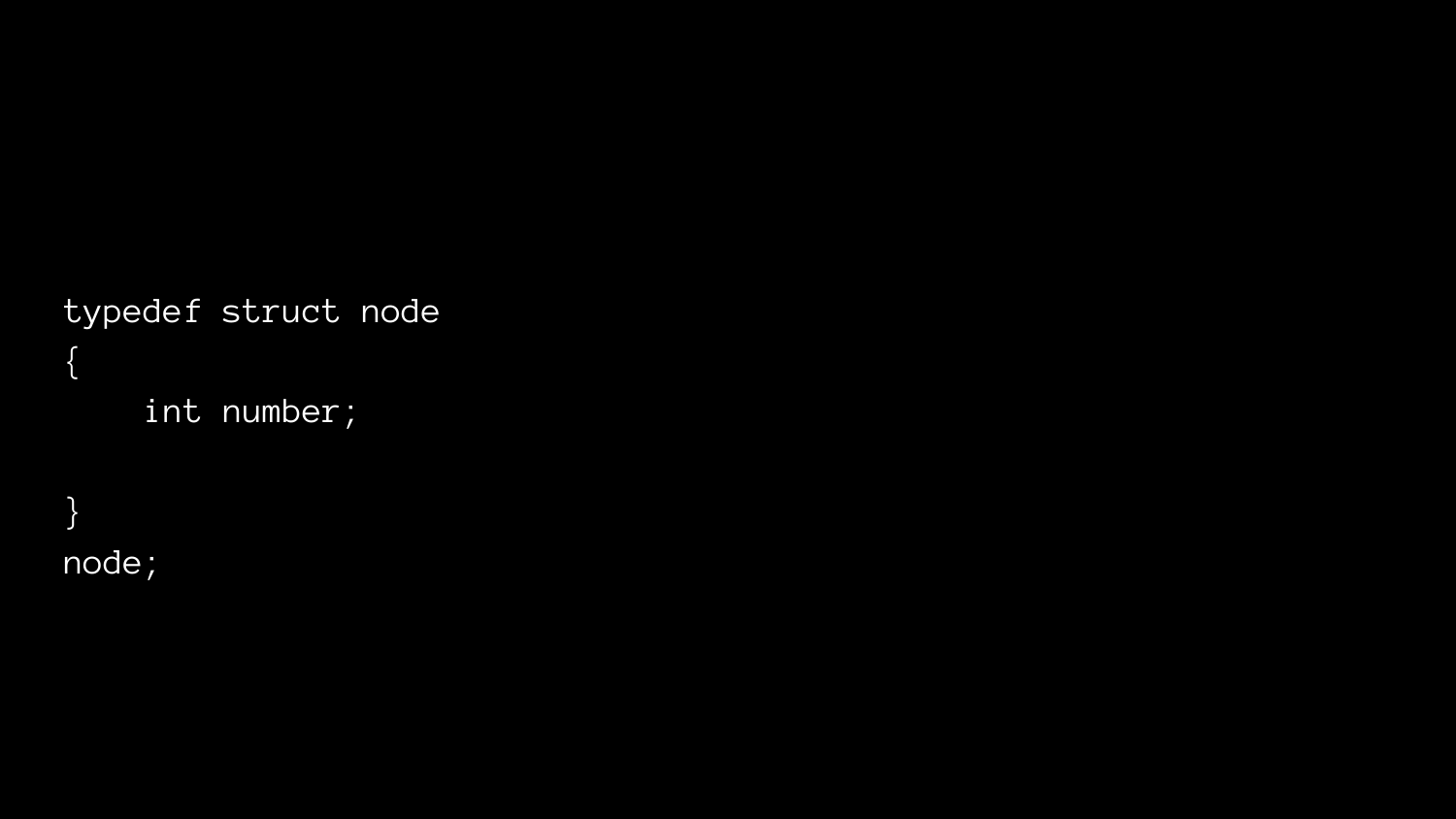

typedef struct node
{
    int number;

}
node;